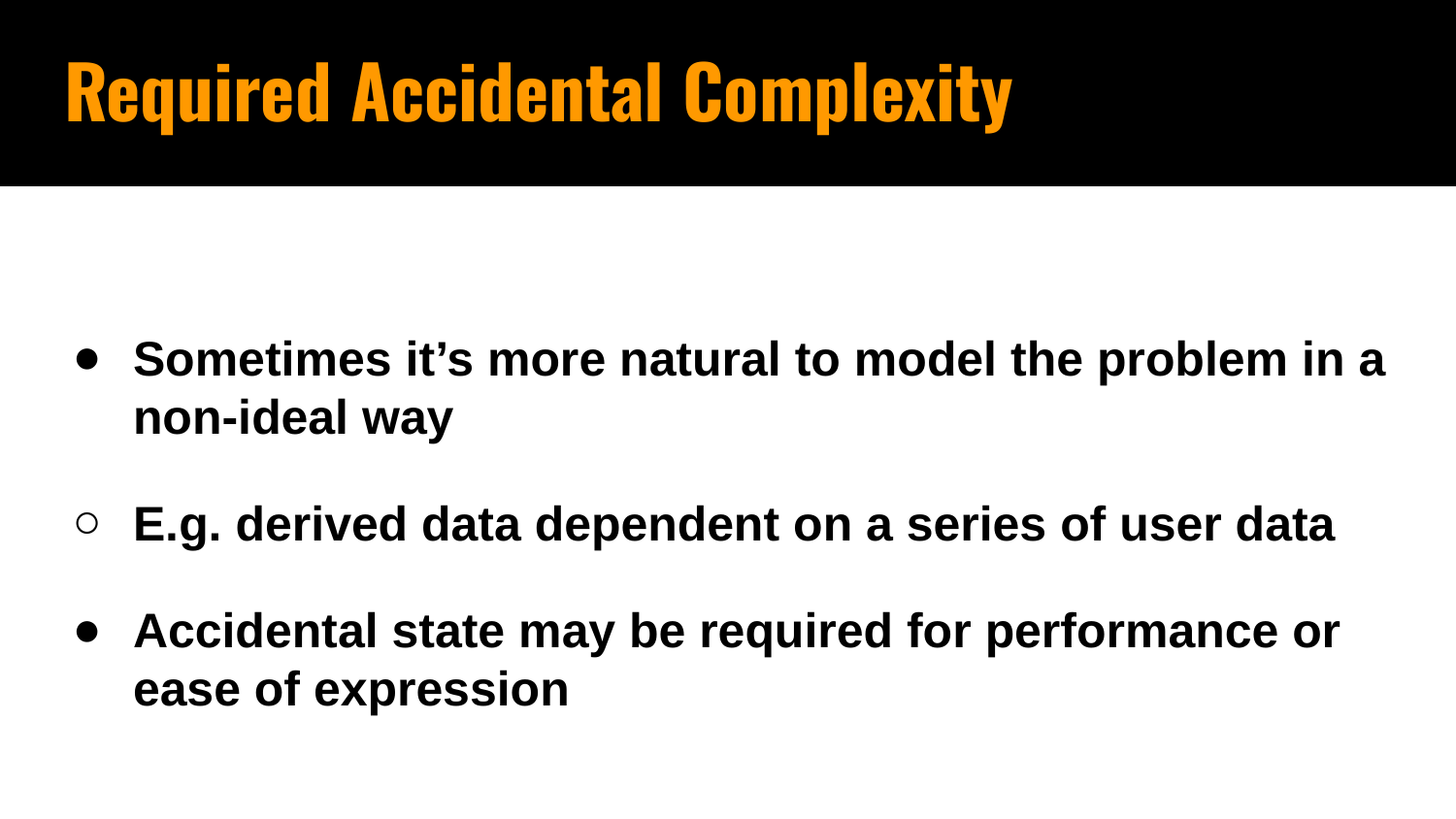

# Required Accidental Complexity

Sometimes it’s more natural to model the problem in a non-ideal way
E.g. derived data dependent on a series of user data
Accidental state may be required for performance or ease of expression